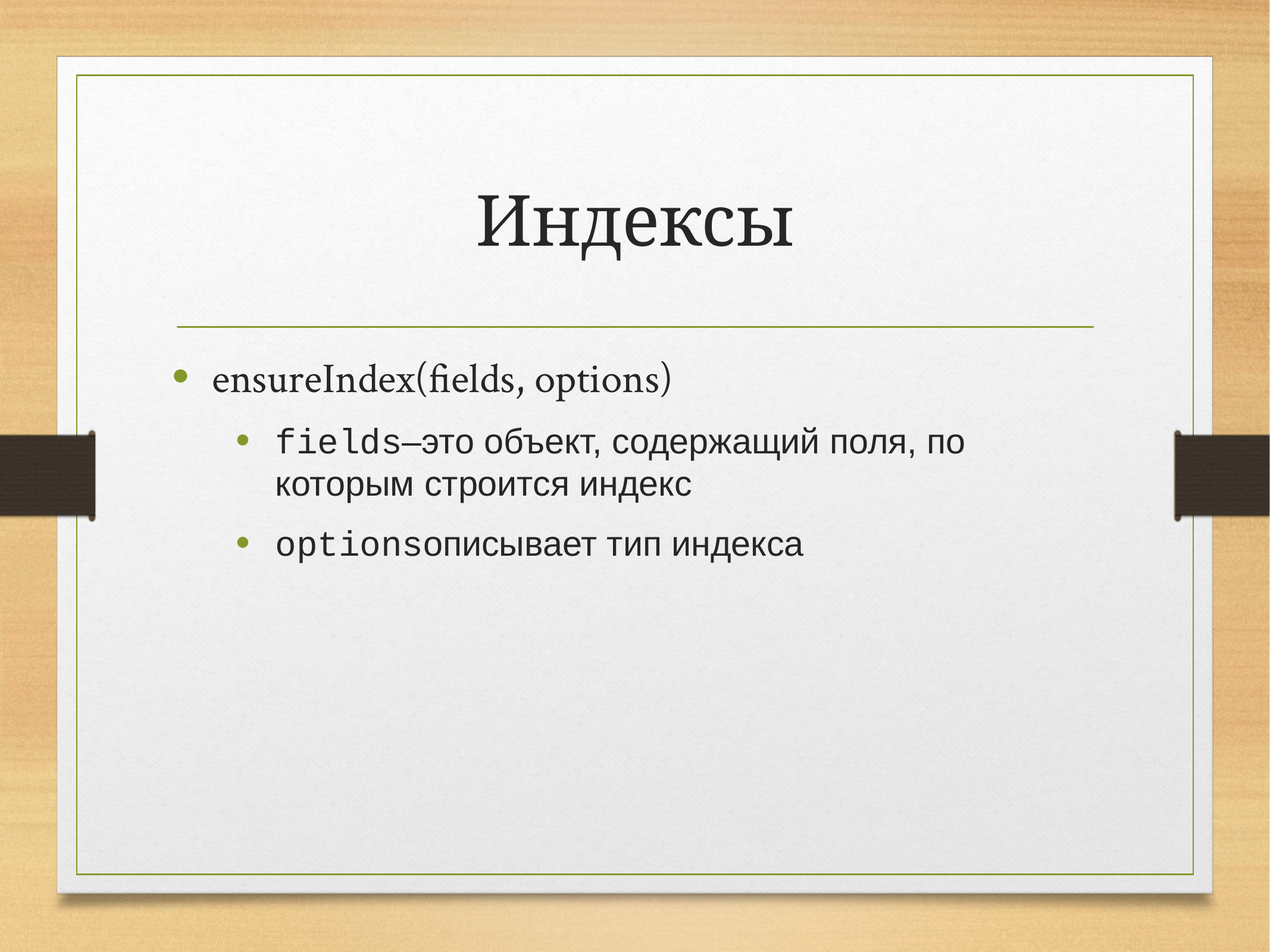

# Индексы
ensureIndex(fields, options)
fields–это объект, содержащий поля, по которым строится индекс
optionsописывает тип индекса